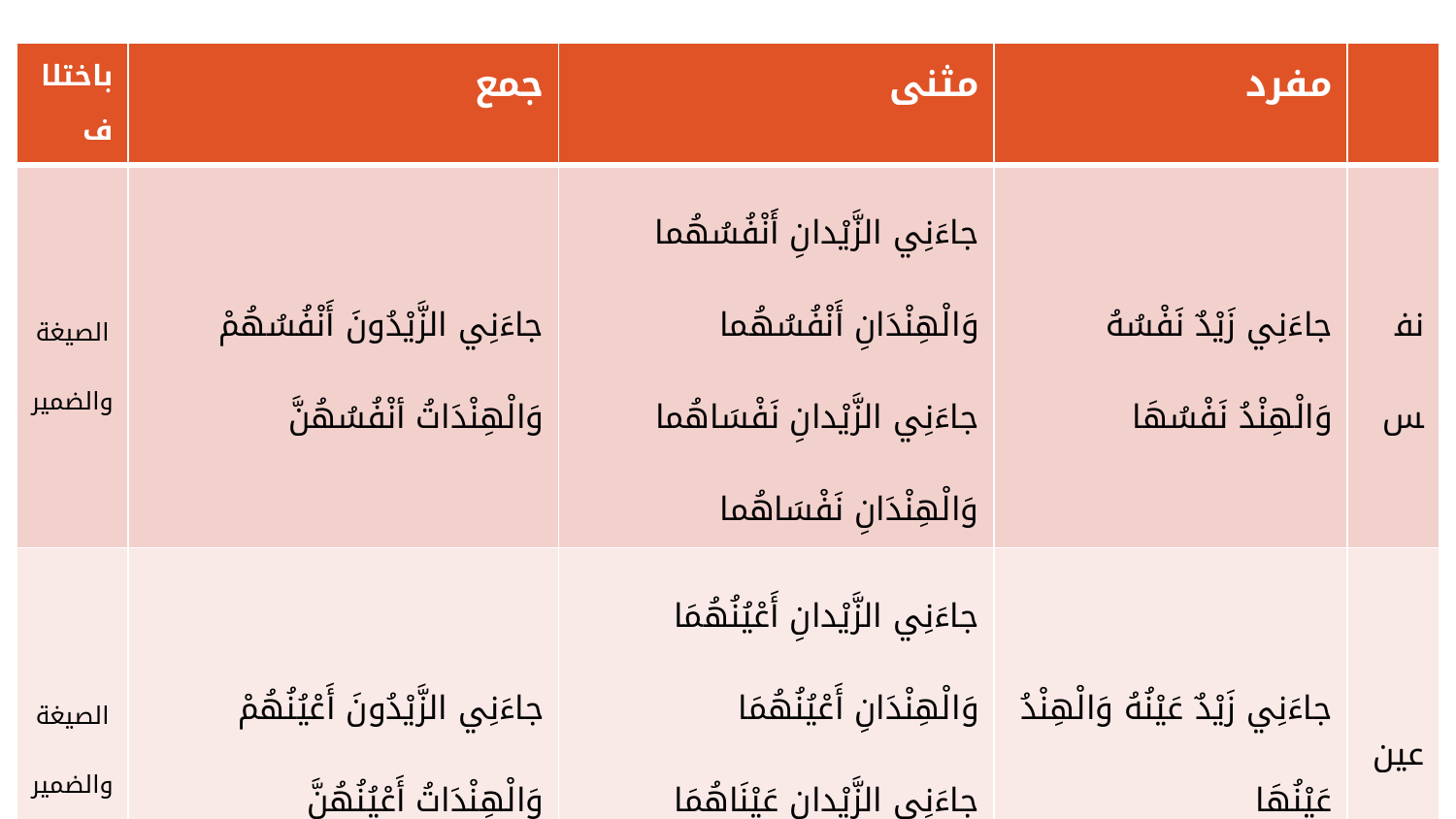

| باختلاف | جمع | مثنی | مفرد |  |
| --- | --- | --- | --- | --- |
| الصيغة والضمير | جاءَنِي الزَّيْدُونَ أَنْفُسُهُمْ وَالْهِنْدَاتُ أنْفُسُهُنَّ | جاءَنِي الزَّيْدانِ أَنْفُسُهُما وَالْهِنْدَانِ أَنْفُسُهُما جاءَنِي الزَّيْدانِ نَفْسَاهُما وَالْهِنْدَانِ نَفْسَاهُما | جاءَنِي زَيْدٌ نَفْسُهُ وَالْهِنْدُ نَفْسُهَا | نفس |
| الصيغة والضمير | جاءَنِي الزَّيْدُونَ أَعْيُنُهُمْ وَالْهِنْدَاتُ أَعْيُنُهُنَّ | جاءَنِي الزَّيْدانِ أَعْيُنُهُمَا وَالْهِنْدَانِ أَعْيُنُهُمَا جاءَنِي الزَّيْدانِ عَيْنَاهُمَا وَالْهِنْدَانِ عَيْنَاهُمَا | جاءَنِي زَيْدٌ عَيْنُهُ وَالْهِنْدُ عَيْنُهَا | عين |
| الضمير | \* | جاءَنِي الرَّجُلَانِ كِلَاهُمَا | \* | كِلَا |
| الضمير | \* | جاءَنِي الْمَرْأَتَانِ كِلْتَاهُمَا | \* | كلتا |
| الضمير | جَاءَ الرِّجَالُ كُلُّهُمْ | \* | قَرَأْتُ الْكِتَابَ كُلَّهُ | كُلُّ |
| الضمير | جَاءَ الرِّجَالُ جَمِيْعُهُمْ | \* | قَرَأْتُ الْكِتَابَ جَمِيْعَهُ | جَمِيْعُ |
| الصيغة والضمير | جَاءَ الرِّجَالُ أَجْمَعُوْنَ والنِّسَاءُ جُمَعُ | \* | جَاءَ الْجَيْشُ أَجْمَعُ وَالْقَبِيْلَةُ جَمْعَاءُ | أَجْمَعُ |